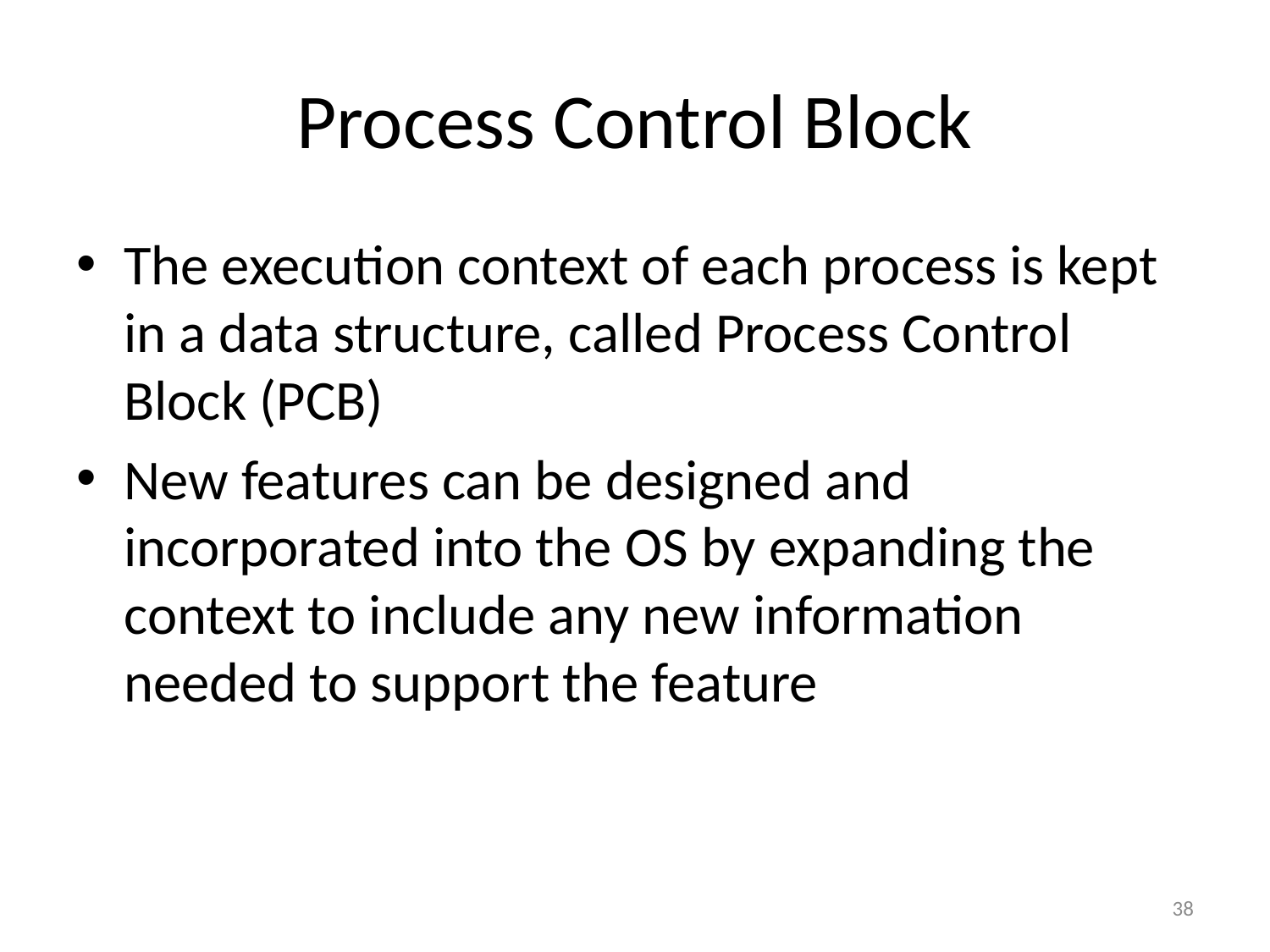

# Process Control Block
The execution context of each process is kept in a data structure, called Process Control Block (PCB)
New features can be designed and incorporated into the OS by expanding the context to include any new information needed to support the feature
38